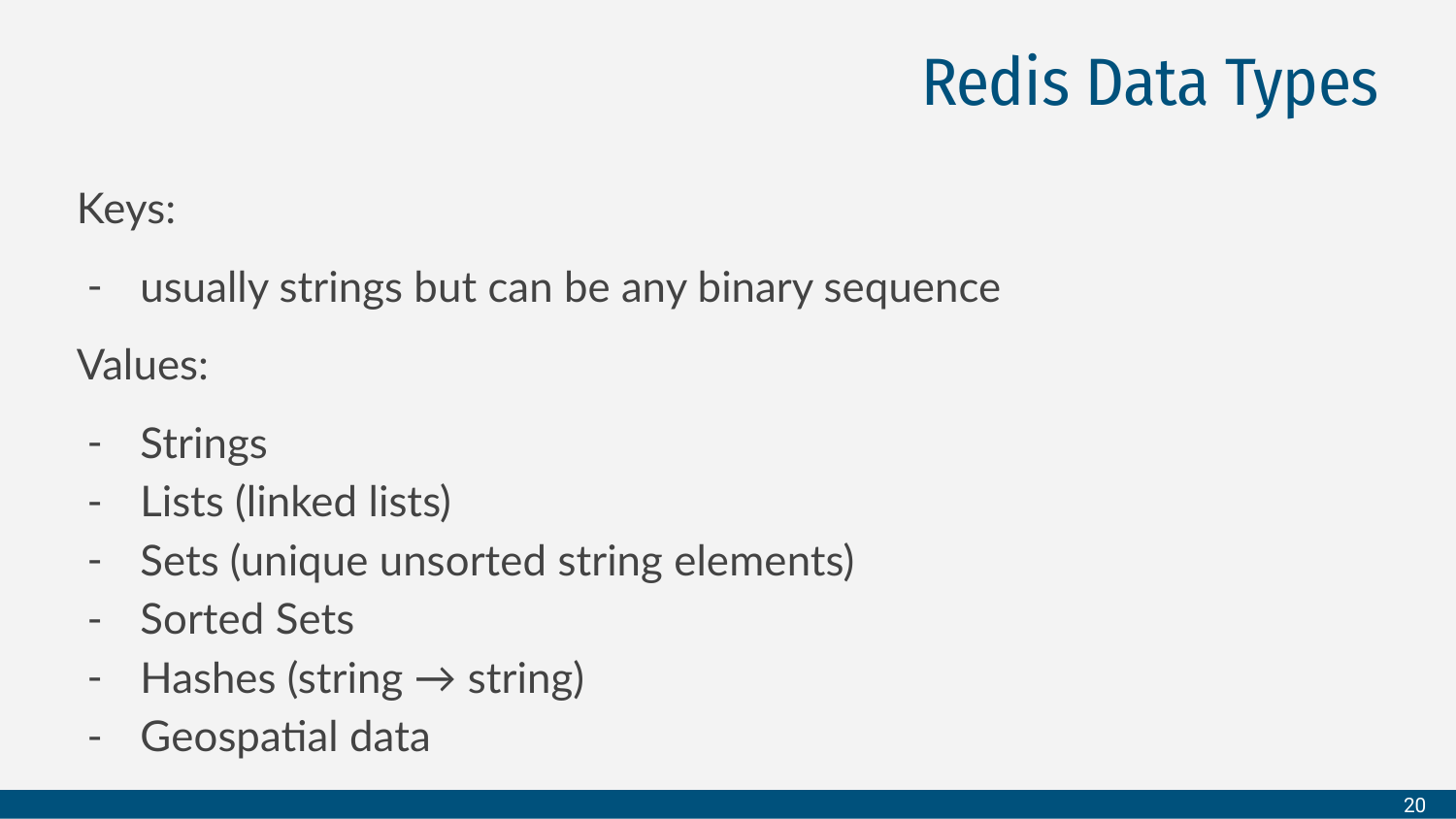

# Redis Data Types
Keys:
usually strings but can be any binary sequence
Values:
Strings
Lists (linked lists)
Sets (unique unsorted string elements)
Sorted Sets
Hashes (string → string)
Geospatial data
20